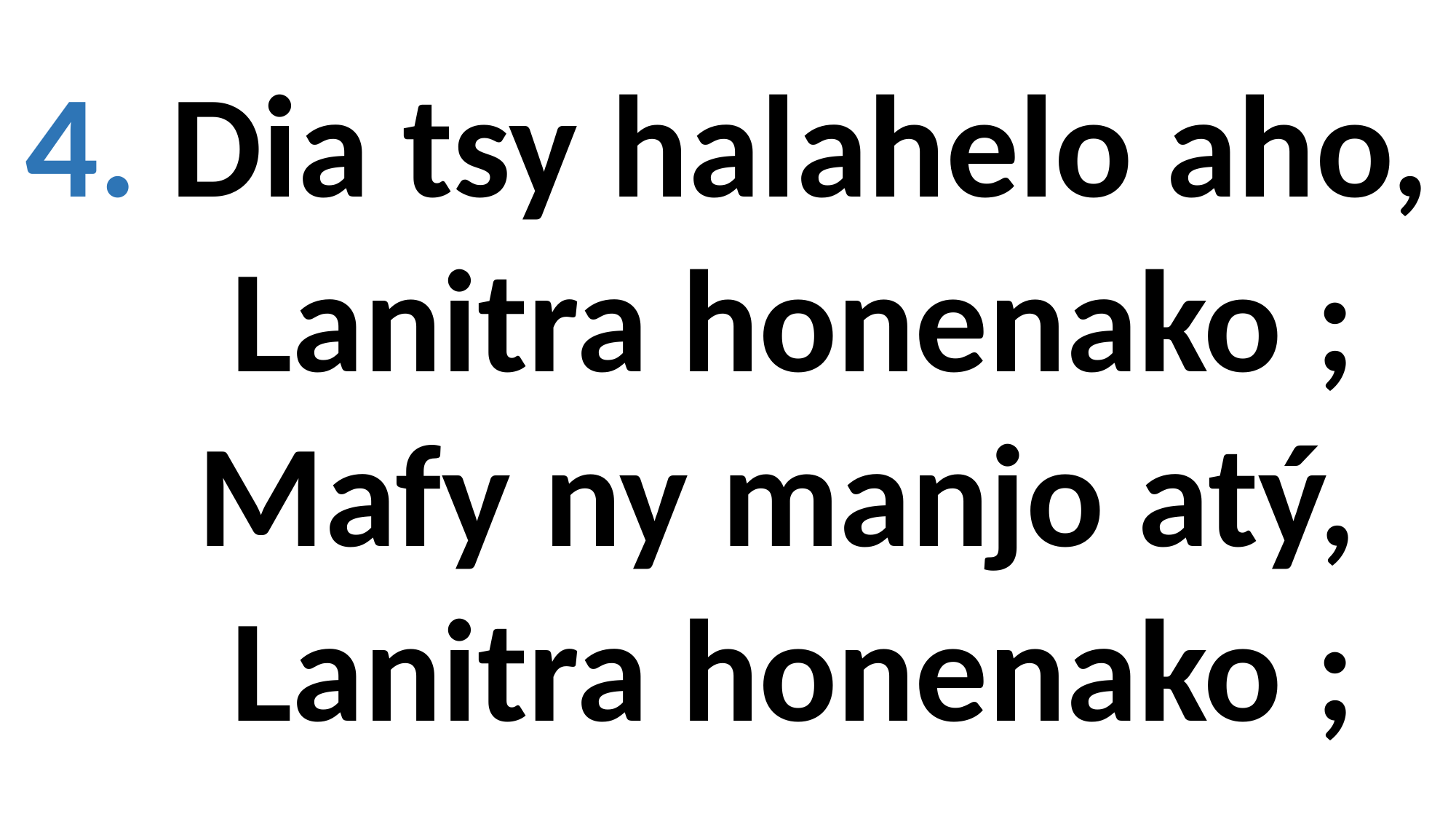

4. Dia tsy halahelo aho,
    Lanitra honenako ;
   Mafy ny manjo atý,
    Lanitra honenako ;